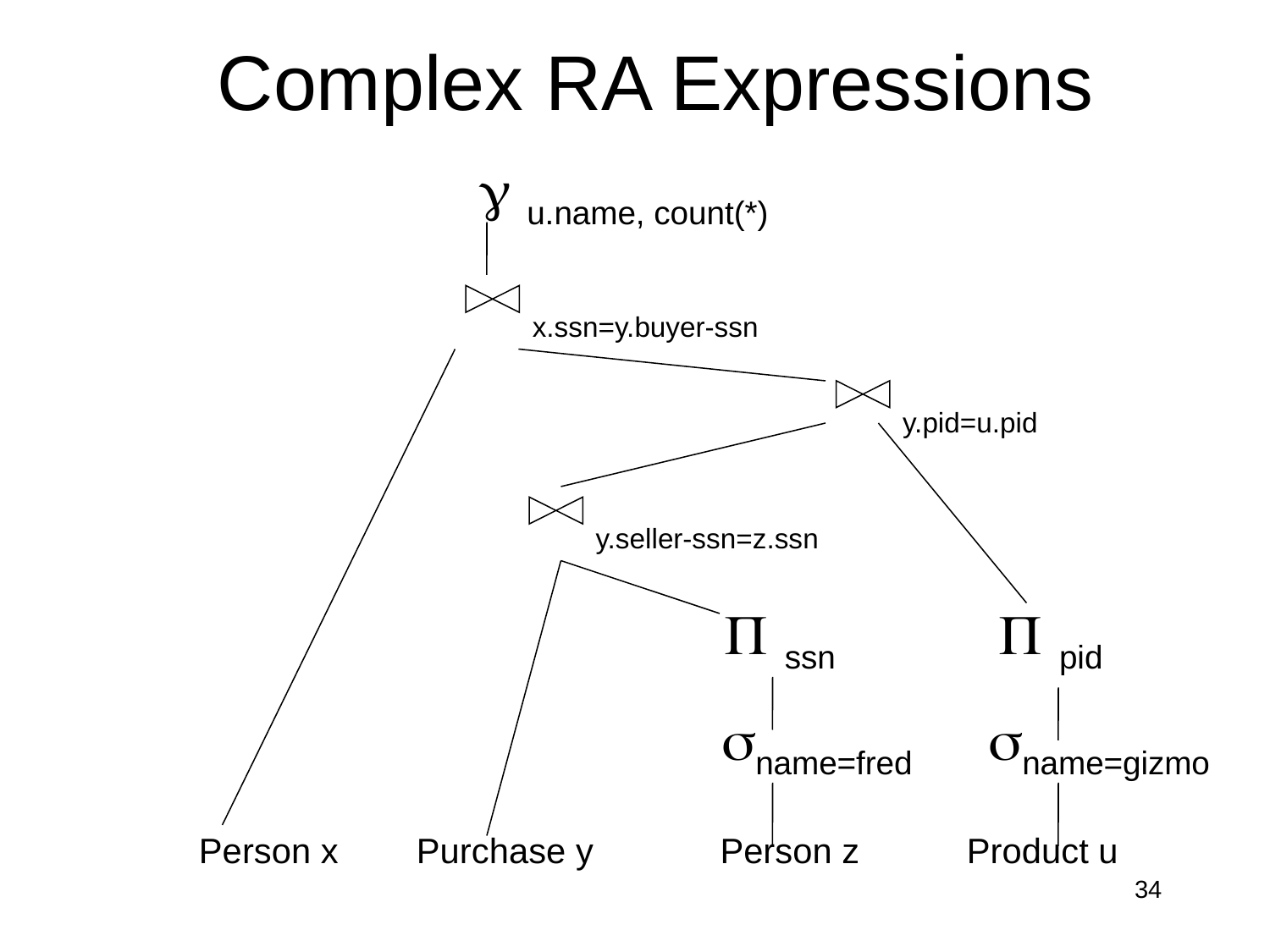

# Complex RA Expressions
γ u.name, count(*)

x.ssn=y.buyer-ssn

y.pid=u.pid

y.seller-ssn=z.ssn

Π ssn
Π pid

 σname=fred
 σname=gizmo

     Person x        Purchase y             Person z           Product u

34